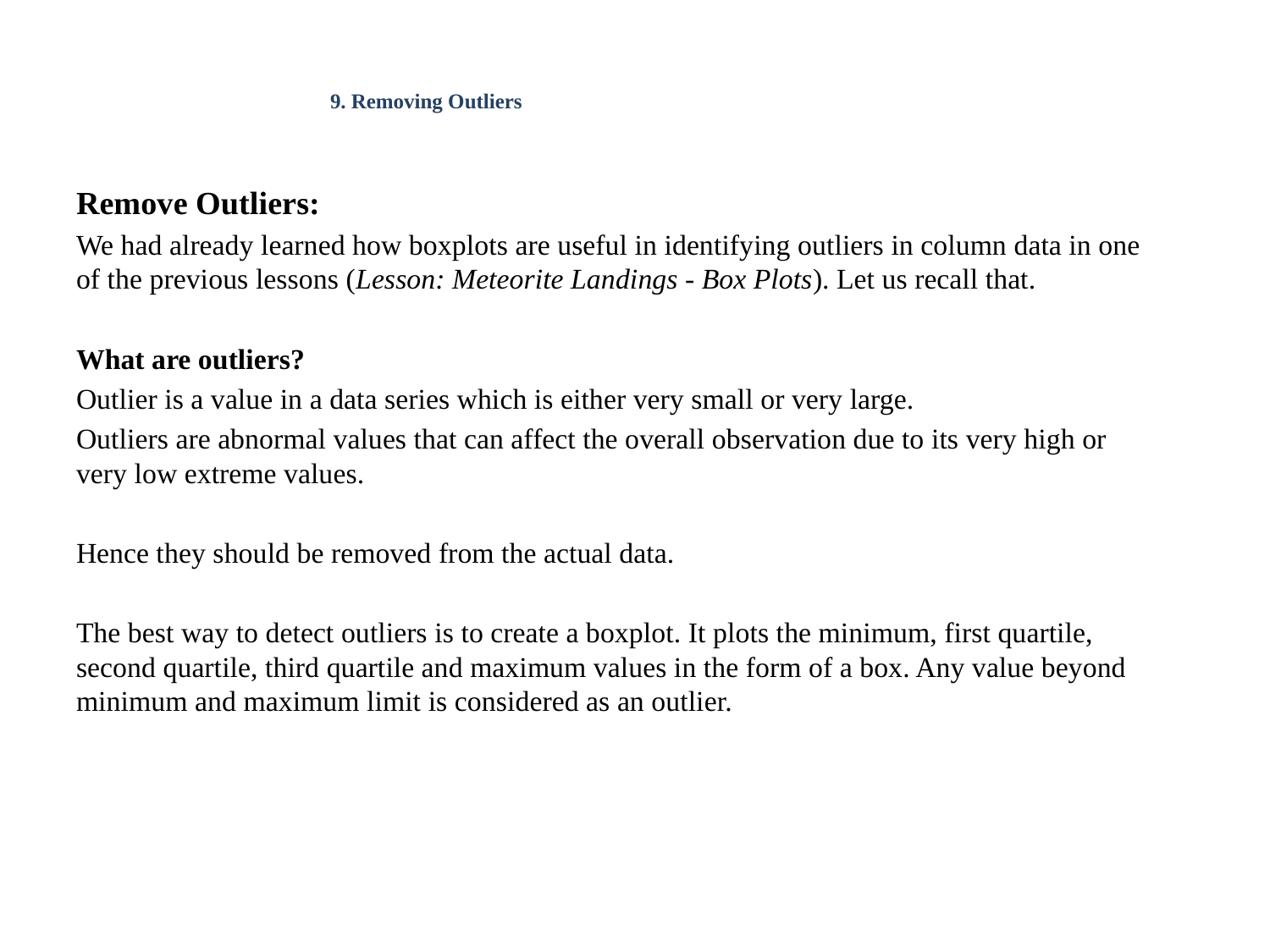

# 9. Removing Outliers

Remove Outliers:
We had already learned how boxplots are useful in identifying outliers in column data in one of the previous lessons (Lesson: Meteorite Landings - Box Plots). Let us recall that.

What are outliers?
Outlier is a value in a data series which is either very small or very large.
Outliers are abnormal values that can affect the overall observation due to its very high or very low extreme values.

Hence they should be removed from the actual data.

The best way to detect outliers is to create a boxplot. It plots the minimum, first quartile, second quartile, third quartile and maximum values in the form of a box. Any value beyond minimum and maximum limit is considered as an outlier.